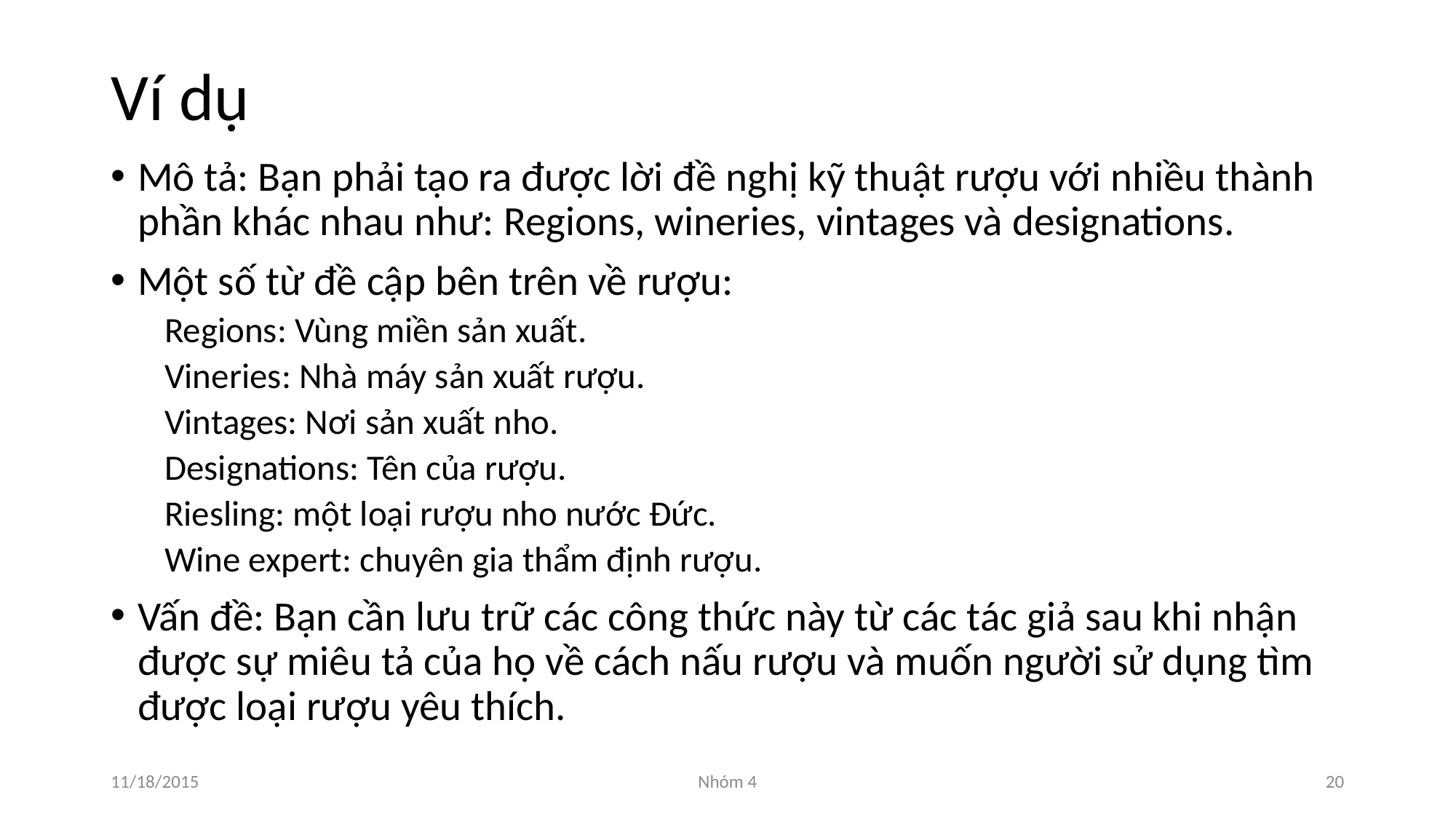

# Ví dụ
Mô tả: Bạn phải tạo ra được lời đề nghị kỹ thuật rượu với nhiều thành phần khác nhau như: Regions, wineries, vintages và designations.
Một số từ đề cập bên trên về rượu:
Regions: Vùng miền sản xuất.
Vineries: Nhà máy sản xuất rượu.
Vintages: Nơi sản xuất nho.
Designations: Tên của rượu.
Riesling: một loại rượu nho nước Đức.
Wine expert: chuyên gia thẩm định rượu.
Vấn đề: Bạn cần lưu trữ các công thức này từ các tác giả sau khi nhận được sự miêu tả của họ về cách nấu rượu và muốn người sử dụng tìm được loại rượu yêu thích.

11/18/2015
Nhóm 4
20